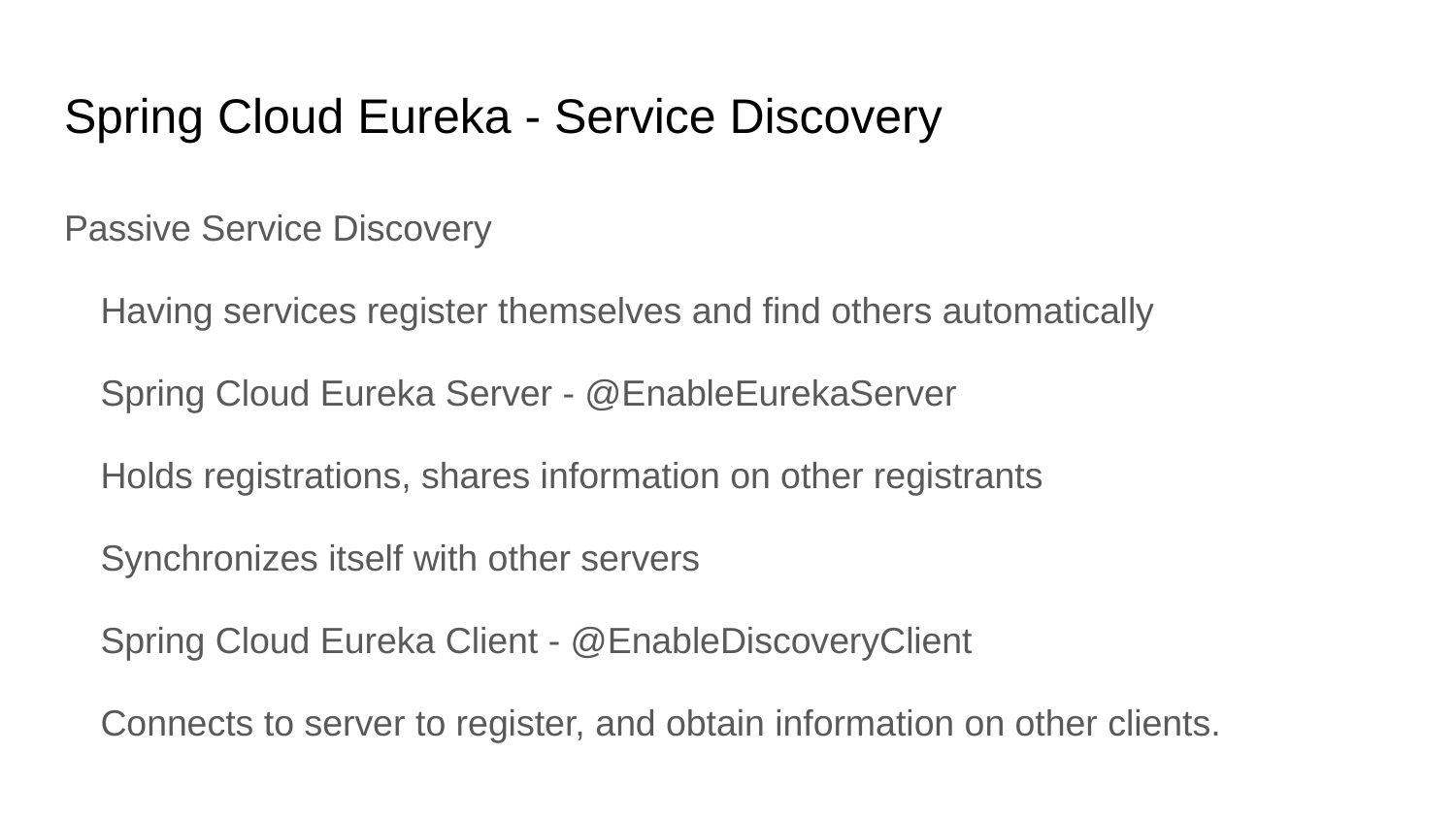

# Spring Cloud Eureka - Service Discovery
Passive Service Discovery
Having services register themselves and find others automatically
Spring Cloud Eureka Server - @EnableEurekaServer
Holds registrations, shares information on other registrants
Synchronizes itself with other servers
Spring Cloud Eureka Client - @EnableDiscoveryClient
Connects to server to register, and obtain information on other clients.